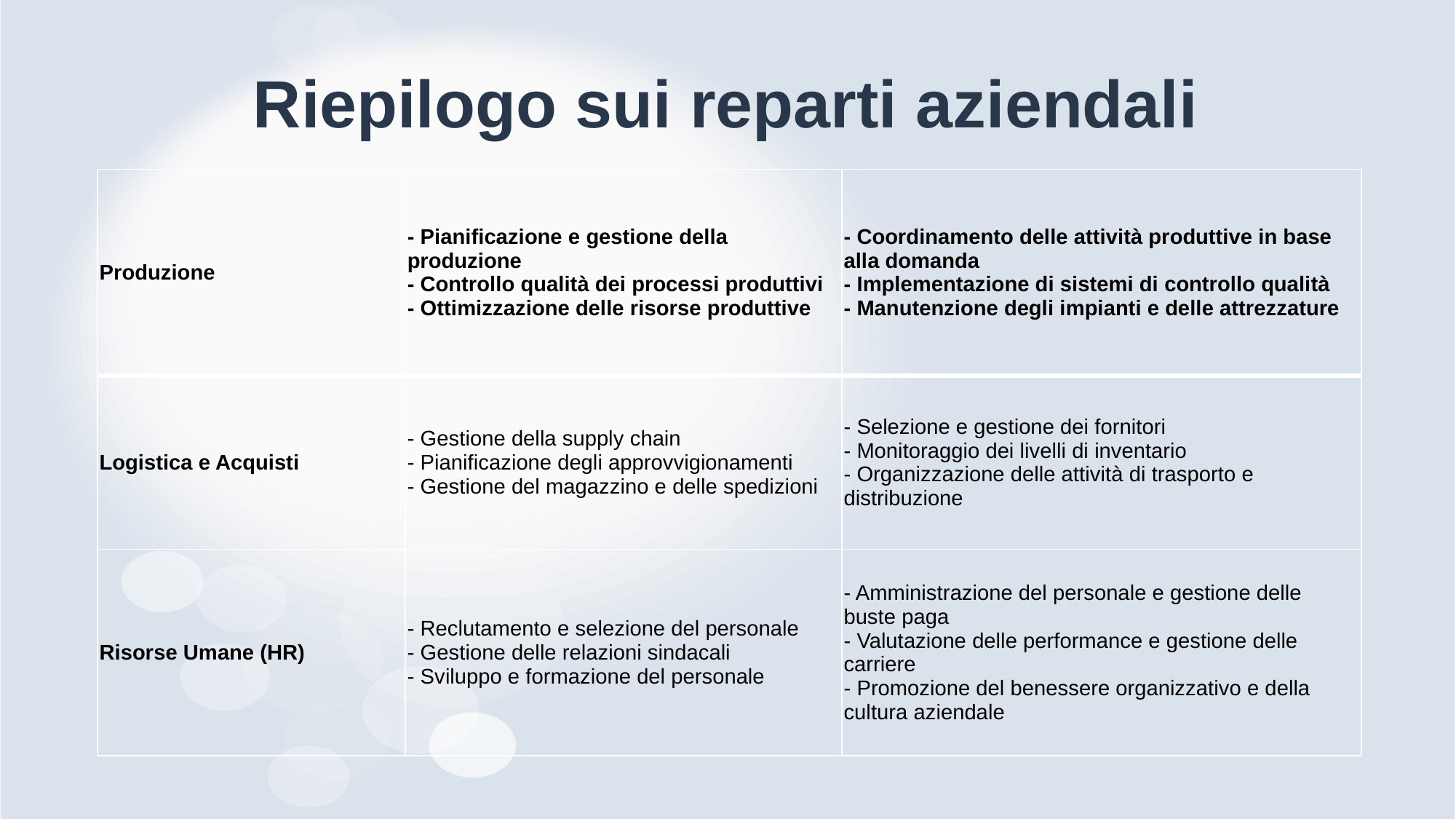

# Riepilogo sui reparti aziendali
| Produzione | - Pianificazione e gestione della produzione - Controllo qualità dei processi produttivi - Ottimizzazione delle risorse produttive | - Coordinamento delle attività produttive in base alla domanda - Implementazione di sistemi di controllo qualità - Manutenzione degli impianti e delle attrezzature |
| --- | --- | --- |
| Logistica e Acquisti | - Gestione della supply chain - Pianificazione degli approvvigionamenti - Gestione del magazzino e delle spedizioni | - Selezione e gestione dei fornitori - Monitoraggio dei livelli di inventario - Organizzazione delle attività di trasporto e distribuzione |
| Risorse Umane (HR) | - Reclutamento e selezione del personale - Gestione delle relazioni sindacali - Sviluppo e formazione del personale | - Amministrazione del personale e gestione delle buste paga - Valutazione delle performance e gestione delle carriere - Promozione del benessere organizzativo e della cultura aziendale |